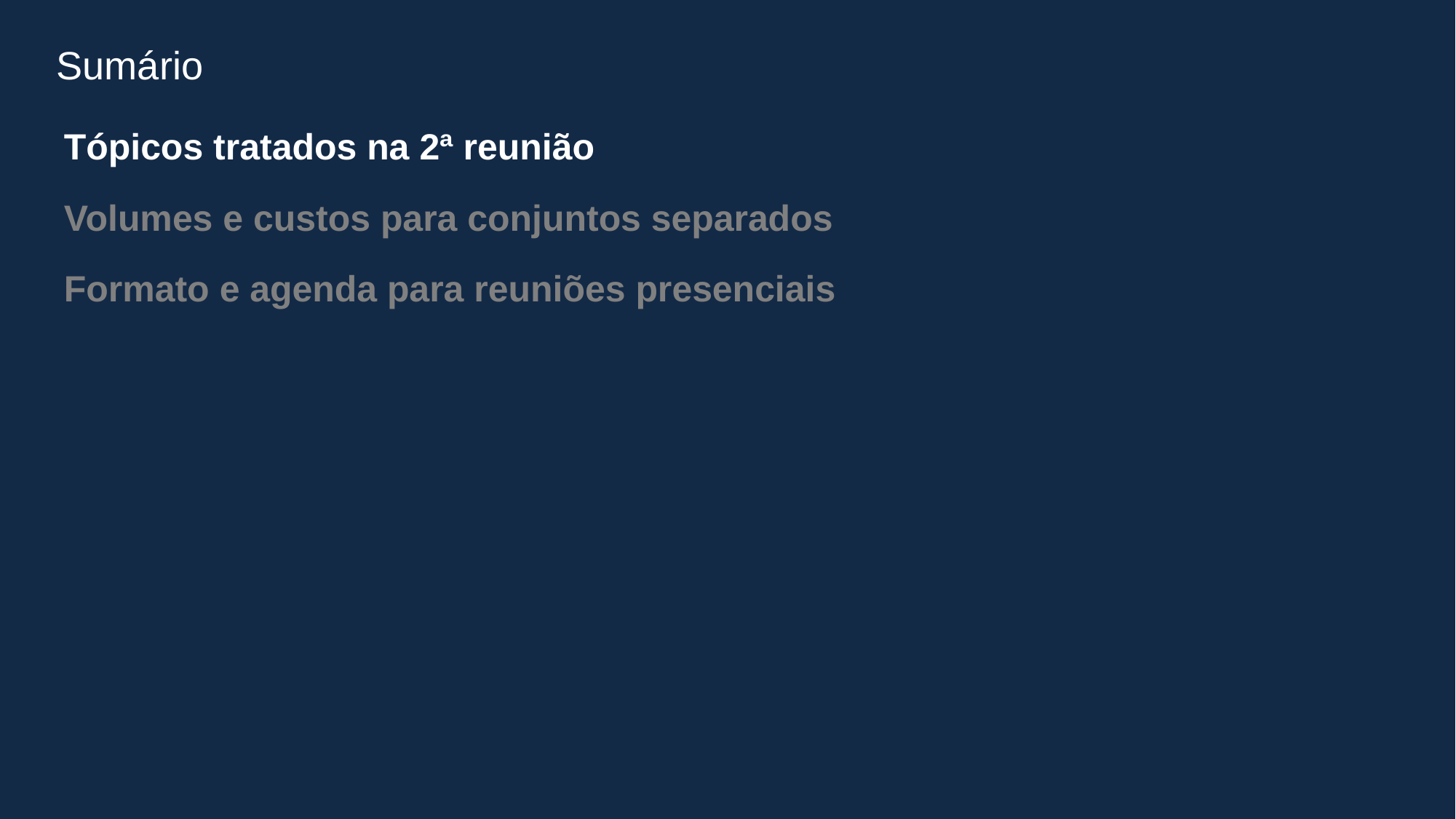

# Sumário
Tópicos tratados na 2ª reunião
Volumes e custos para conjuntos separados
Formato e agenda para reuniões presenciais